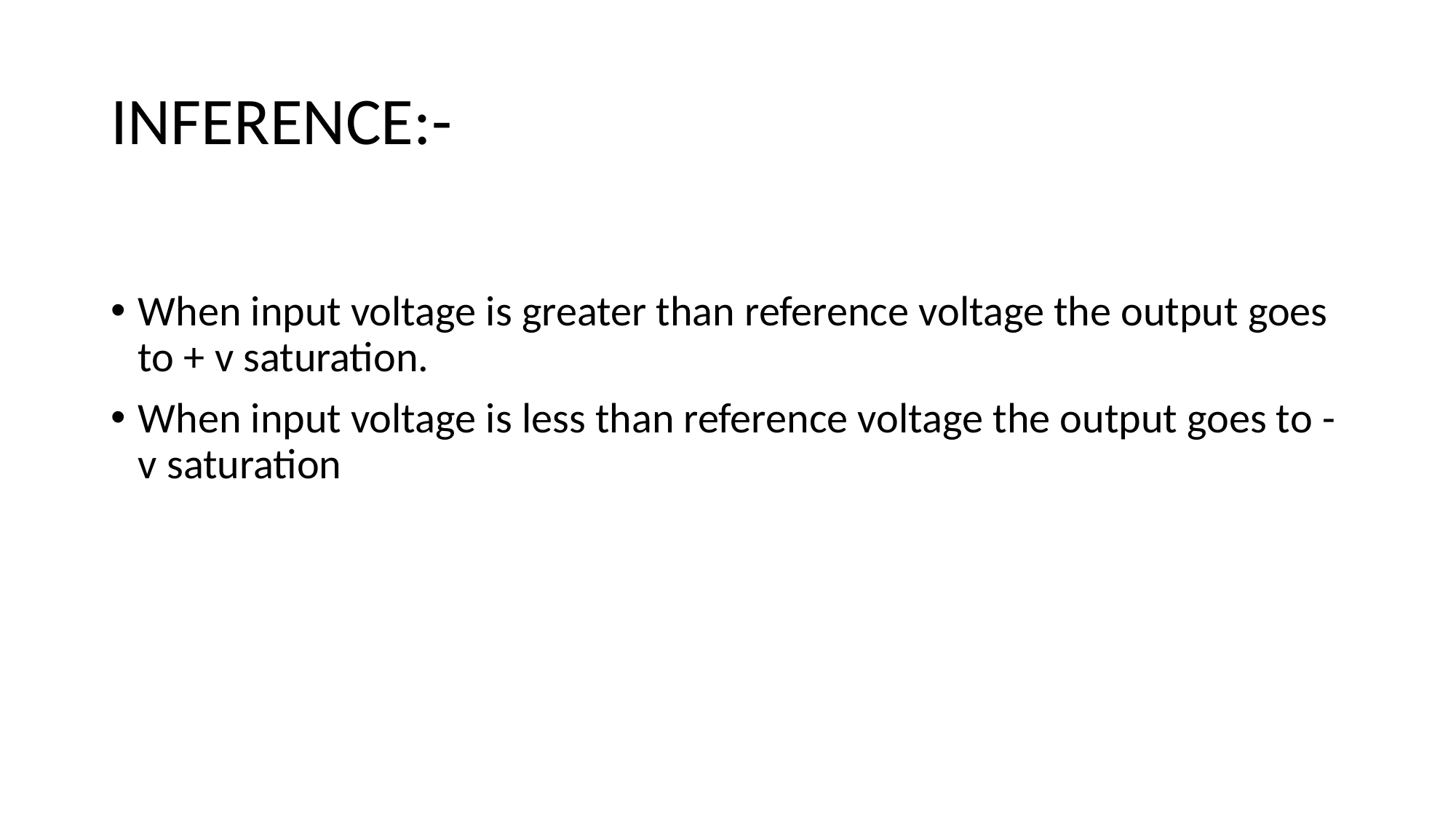

# INFERENCE:-

When input voltage is greater than reference voltage the output goes to + v saturation.
When input voltage is less than reference voltage the output goes to -v saturation